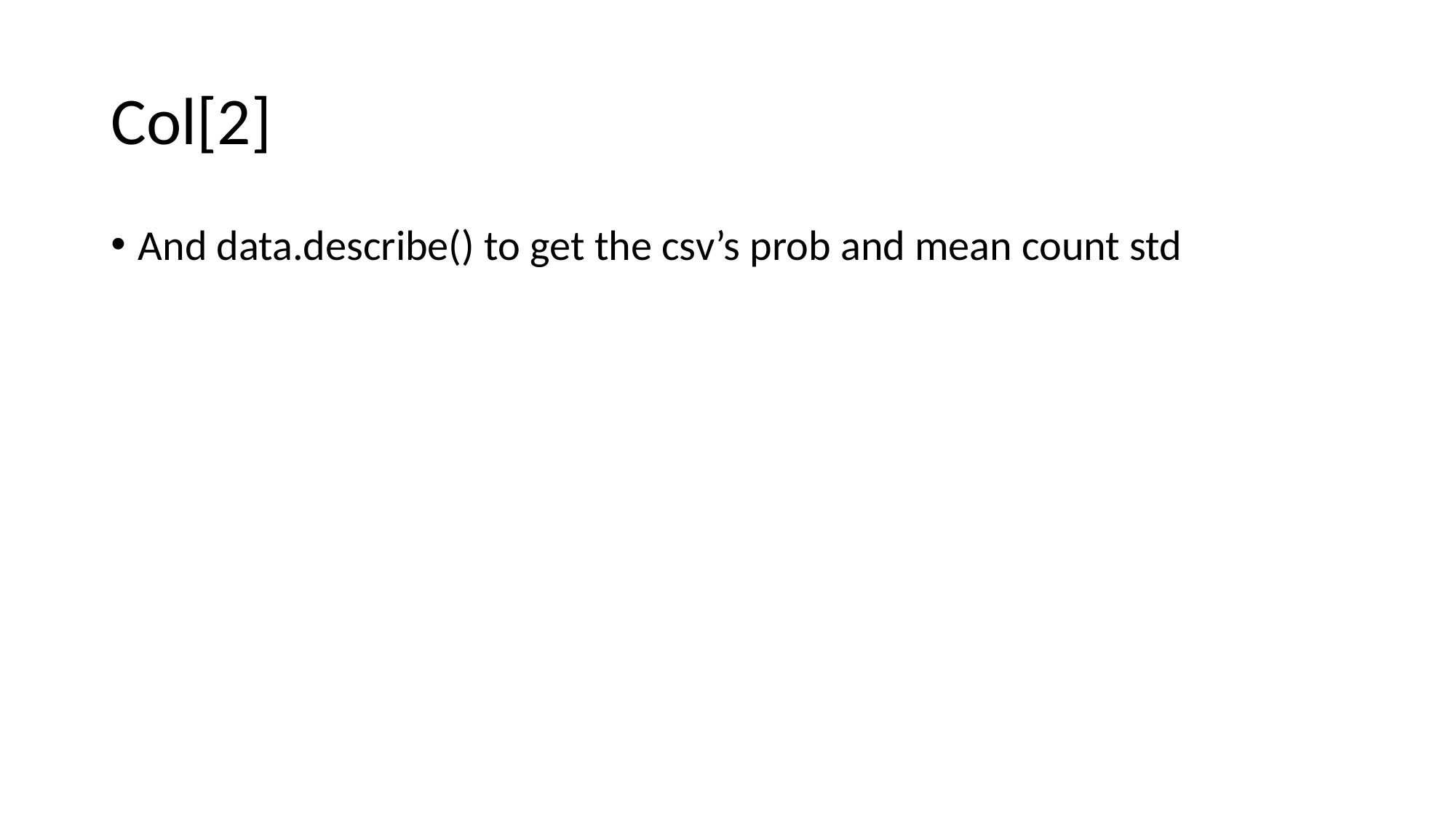

# Col[2]
And data.describe() to get the csv’s prob and mean count std